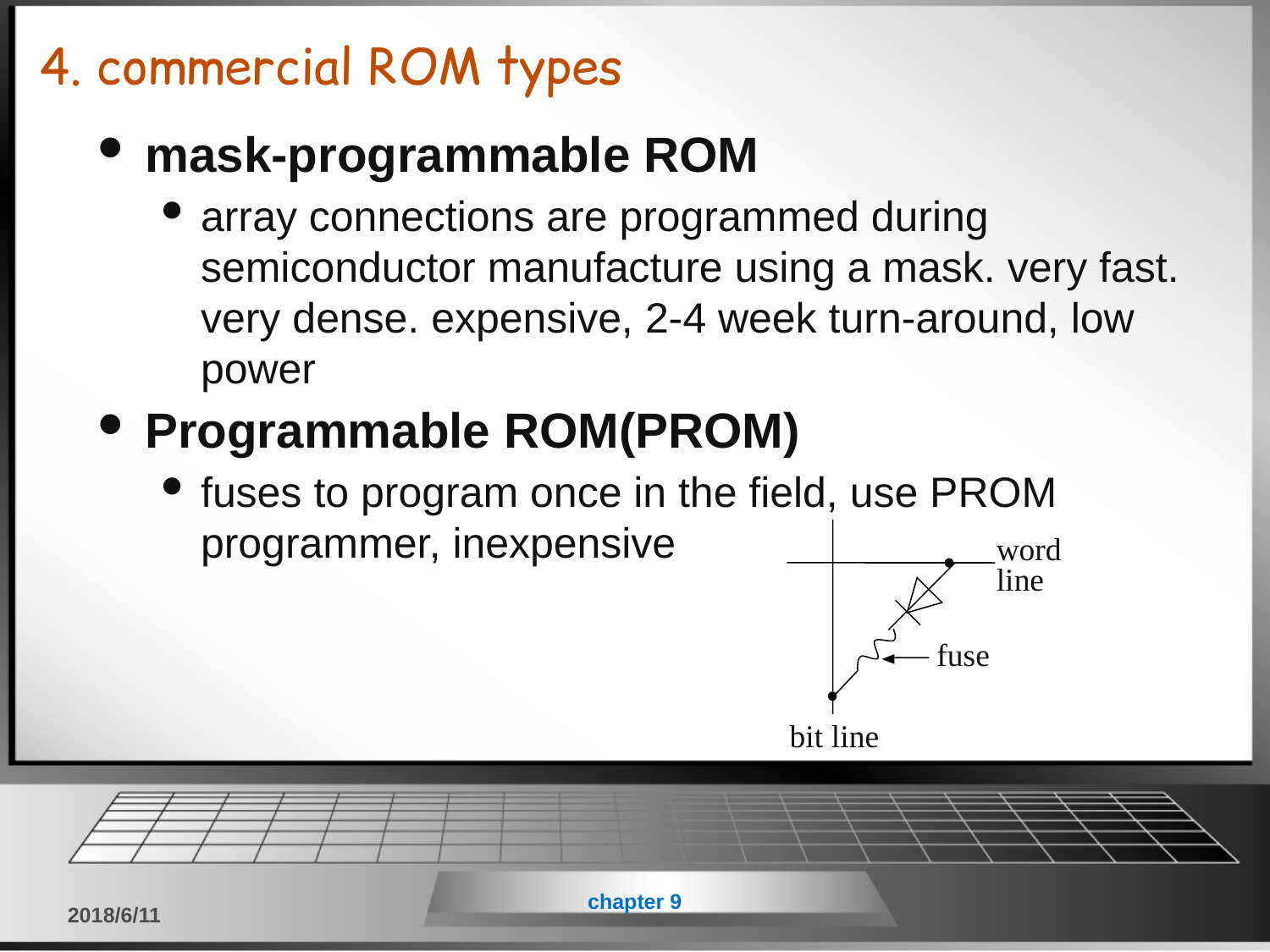

# 4. commercial ROM types
mask-programmable ROM
array connections are programmed during semiconductor manufacture using a mask. very fast. very dense. expensive, 2-4 week turn-around, low power
Programmable ROM(PROM)
fuses to program once in the field, use PROM programmer, inexpensive

word line

fuse

bit line
chapter 9
2018/6/11